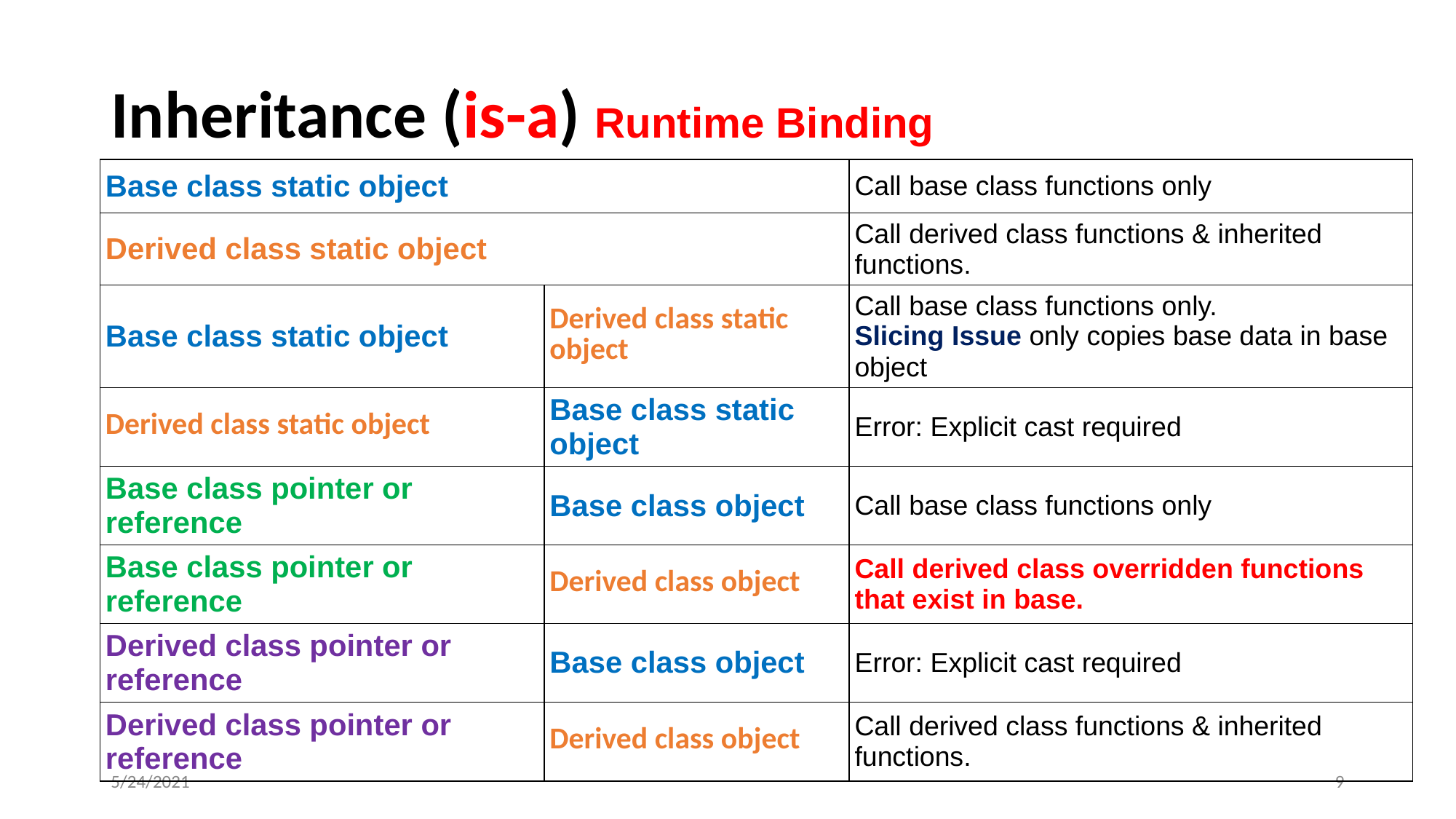

# Inheritance (is-a) Runtime Binding
| Base class static object |  | Call base class functions only |
| --- | --- | --- |
| Derived class static object |  | Call derived class functions & inherited functions. |
| Base class static object | Derived class static object | Call base class functions only. Slicing Issue only copies base data in base object |
| Derived class static object | Base class static object | Error: Explicit cast required |
| Base class pointer or reference | Base class object | Call base class functions only |
| Base class pointer or reference | Derived class object | Call derived class overridden functions that exist in base. |
| Derived class pointer or reference | Base class object | Error: Explicit cast required |
| Derived class pointer or reference | Derived class object | Call derived class functions & inherited functions. |
5/24/2021
9